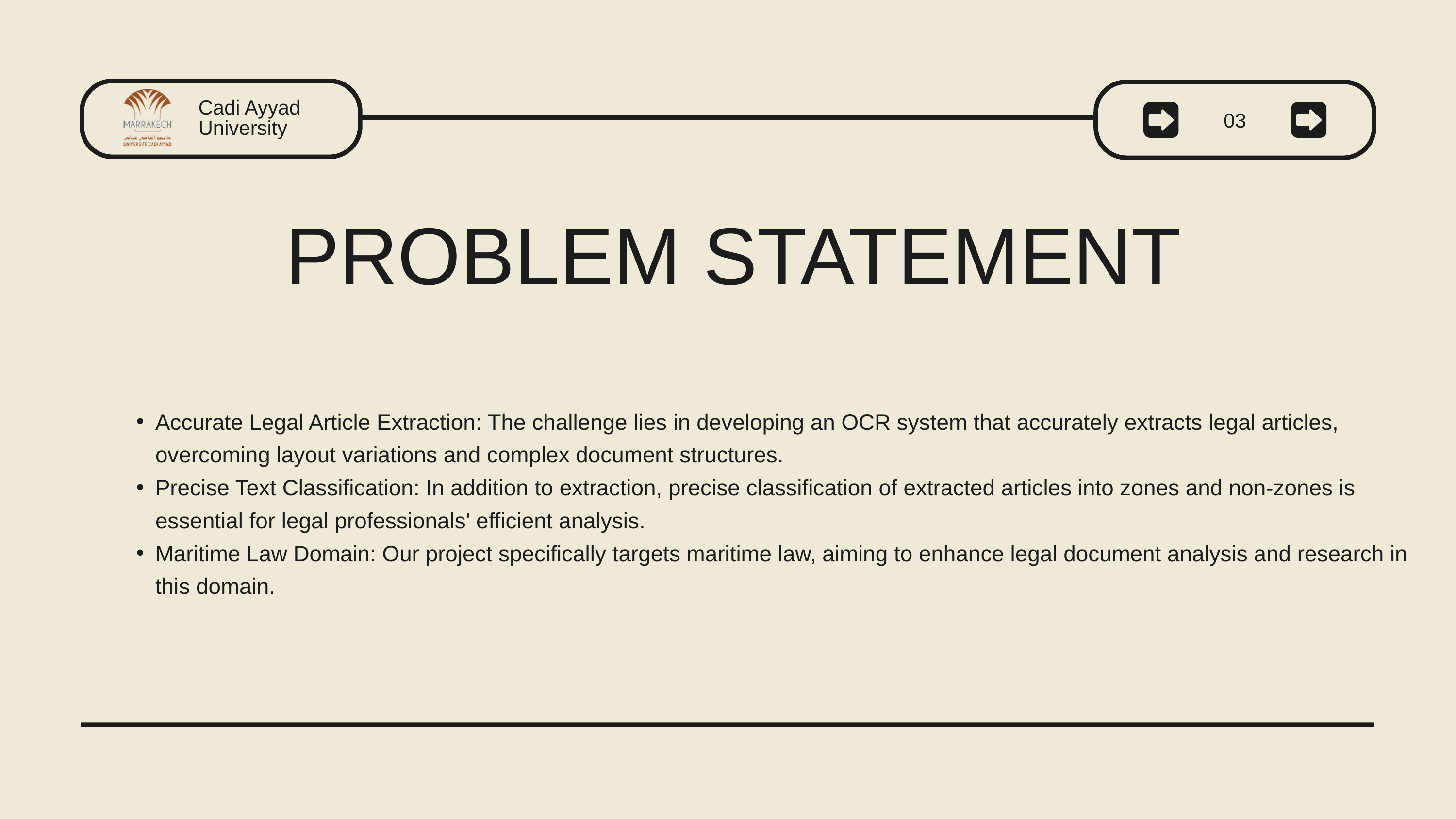

Cadi Ayyad University

03

PROBLEM STATEMENT

Accurate Legal Article Extraction: The challenge lies in developing an OCR system that accurately extracts legal articles, overcoming layout variations and complex document structures.
Precise Text Classification: In addition to extraction, precise classification of extracted articles into zones and non-zones is essential for legal professionals' efficient analysis.
Maritime Law Domain: Our project specifically targets maritime law, aiming to enhance legal document analysis and research in this domain.